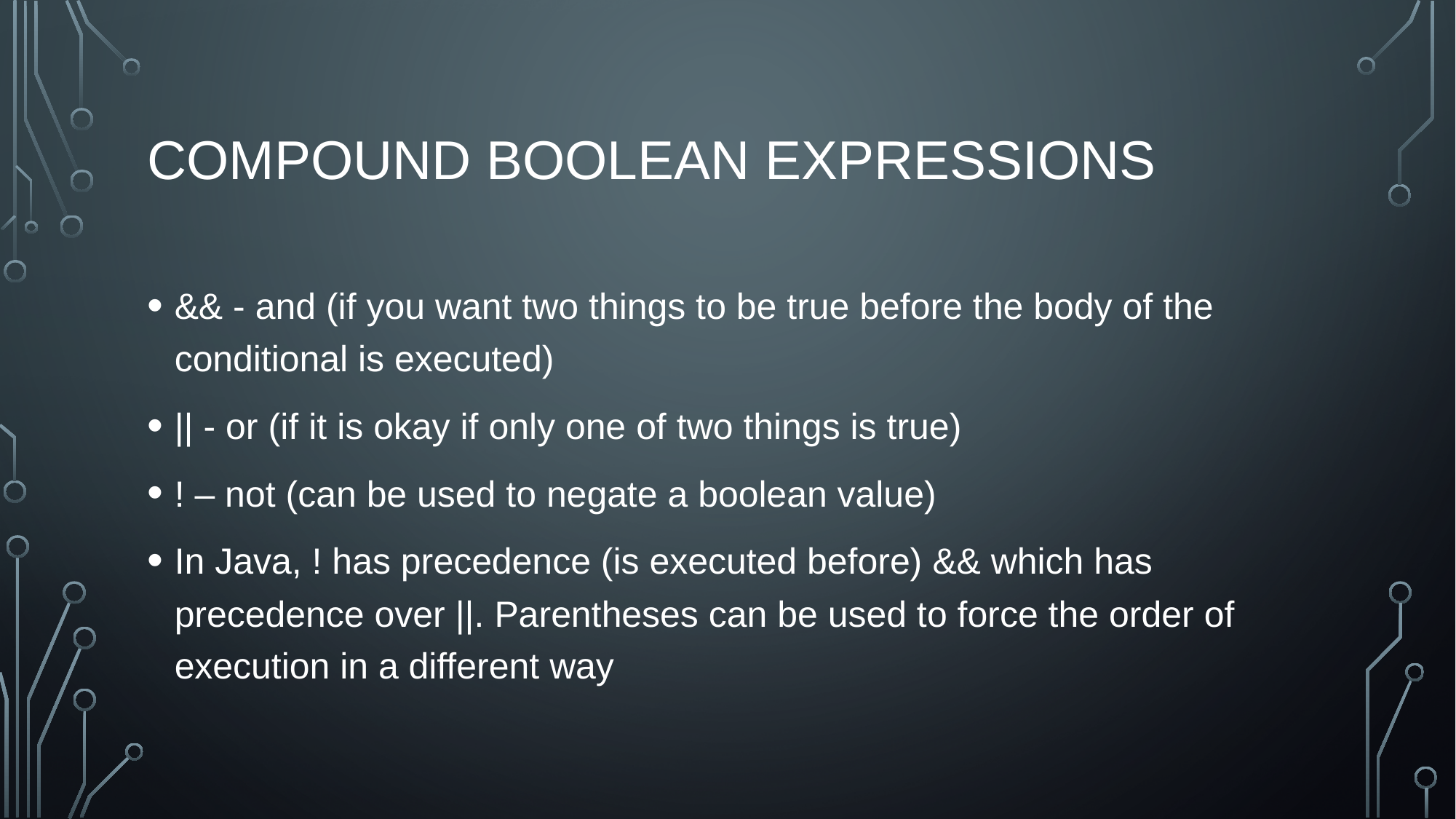

# Compound Boolean expressions
&& - and (if you want two things to be true before the body of the conditional is executed)
|| - or (if it is okay if only one of two things is true)
! – not (can be used to negate a boolean value)
In Java, ! has precedence (is executed before) && which has precedence over ||. Parentheses can be used to force the order of execution in a different way